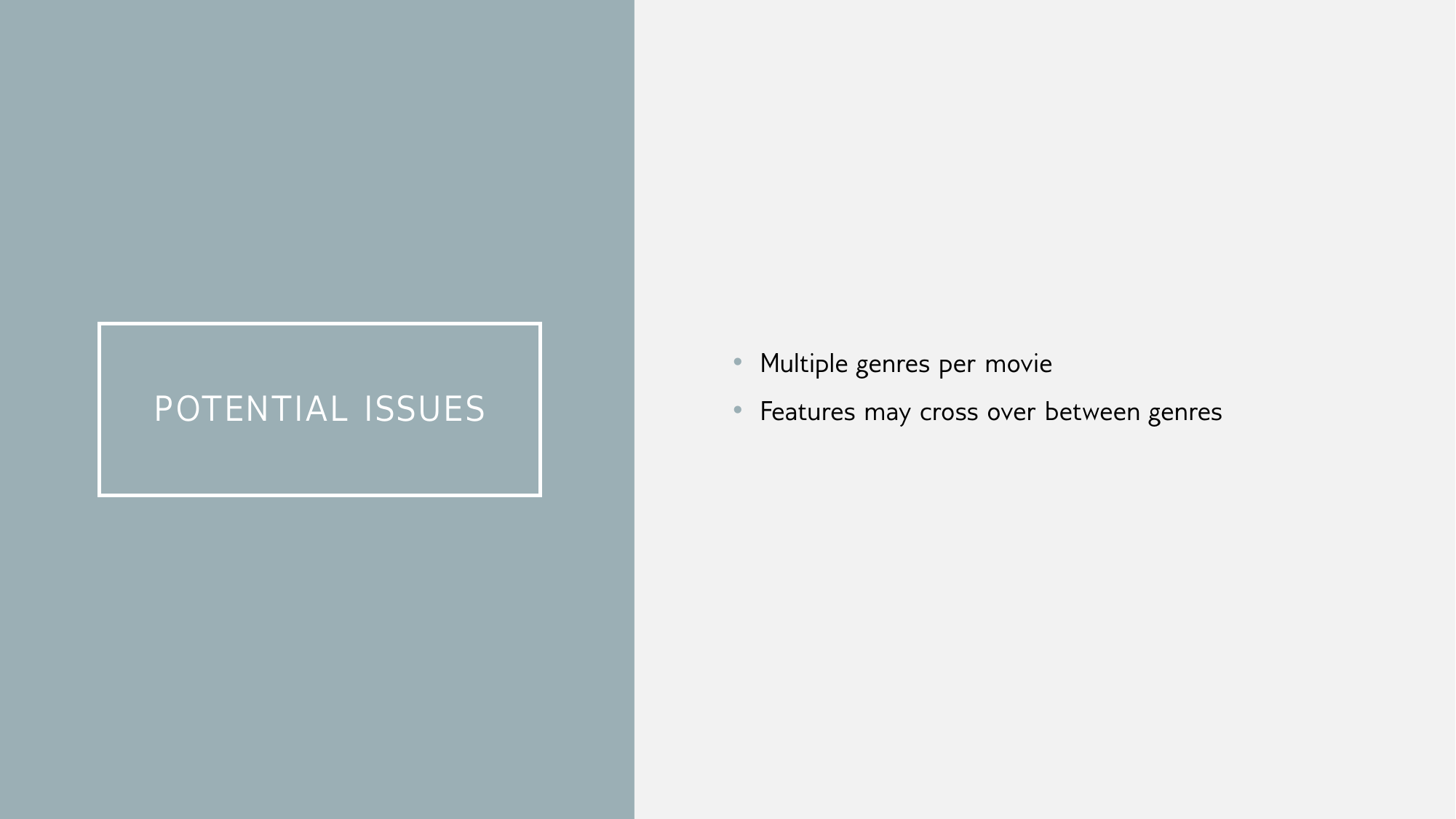

Multiple genres per movie
Features may cross over between genres

# Potential Issues